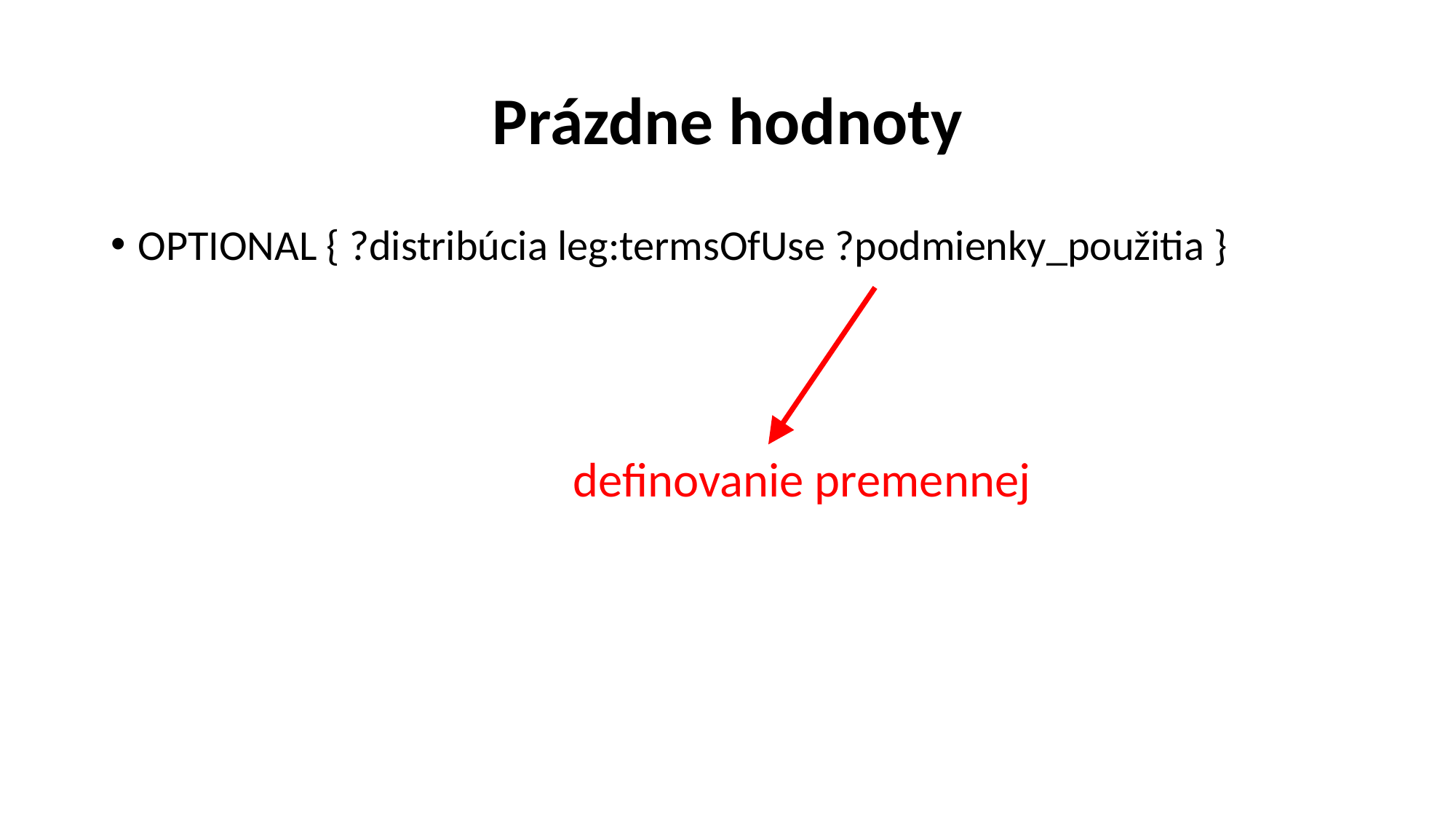

# Prázdne hodnoty
OPTIONAL { ?distribúcia leg:termsOfUse ?podmienky_použitia }
definovanie premennej